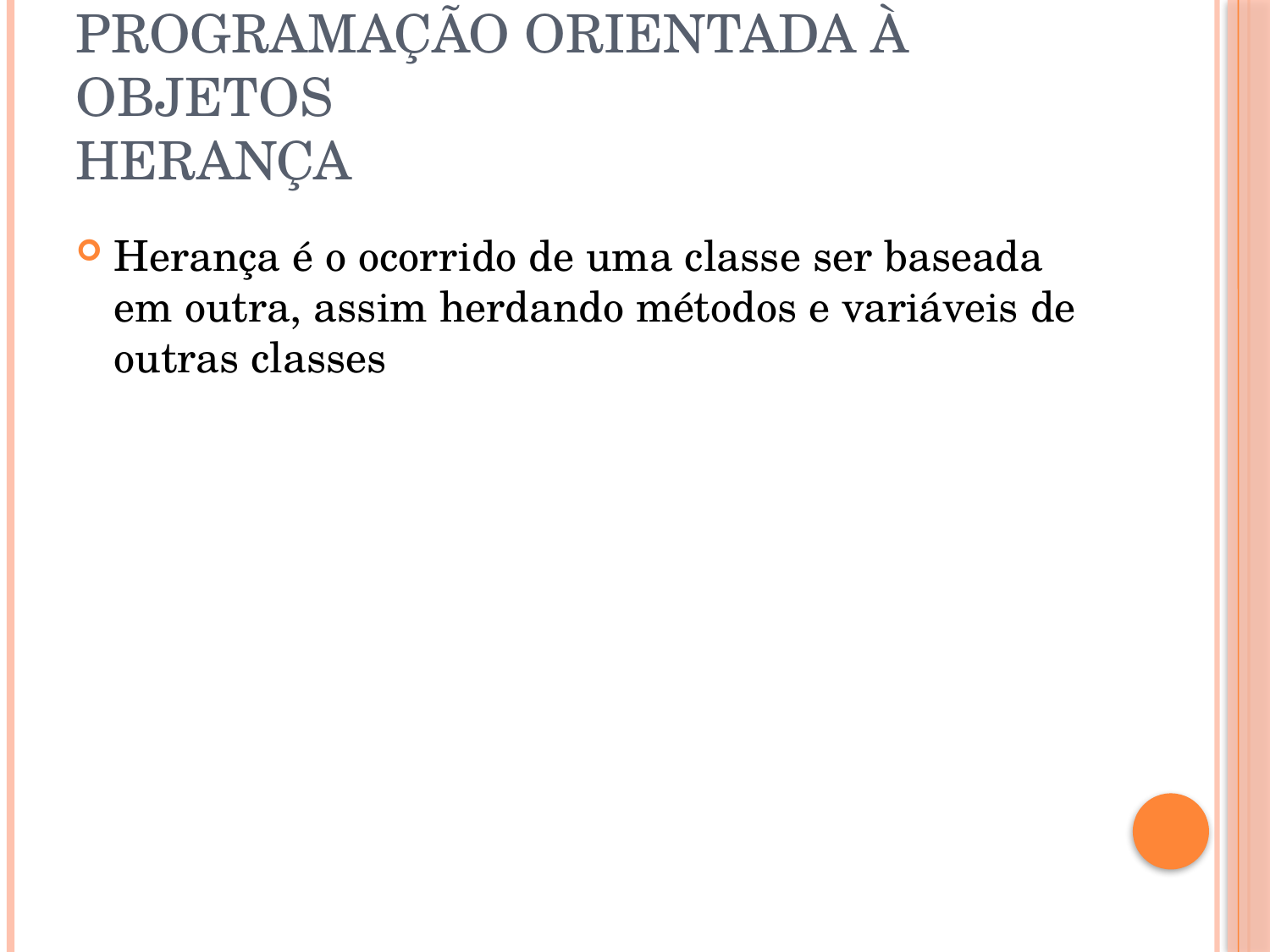

# Programação Orientada à Objetos Herança
Herança é o ocorrido de uma classe ser baseada em outra, assim herdando métodos e variáveis de outras classes